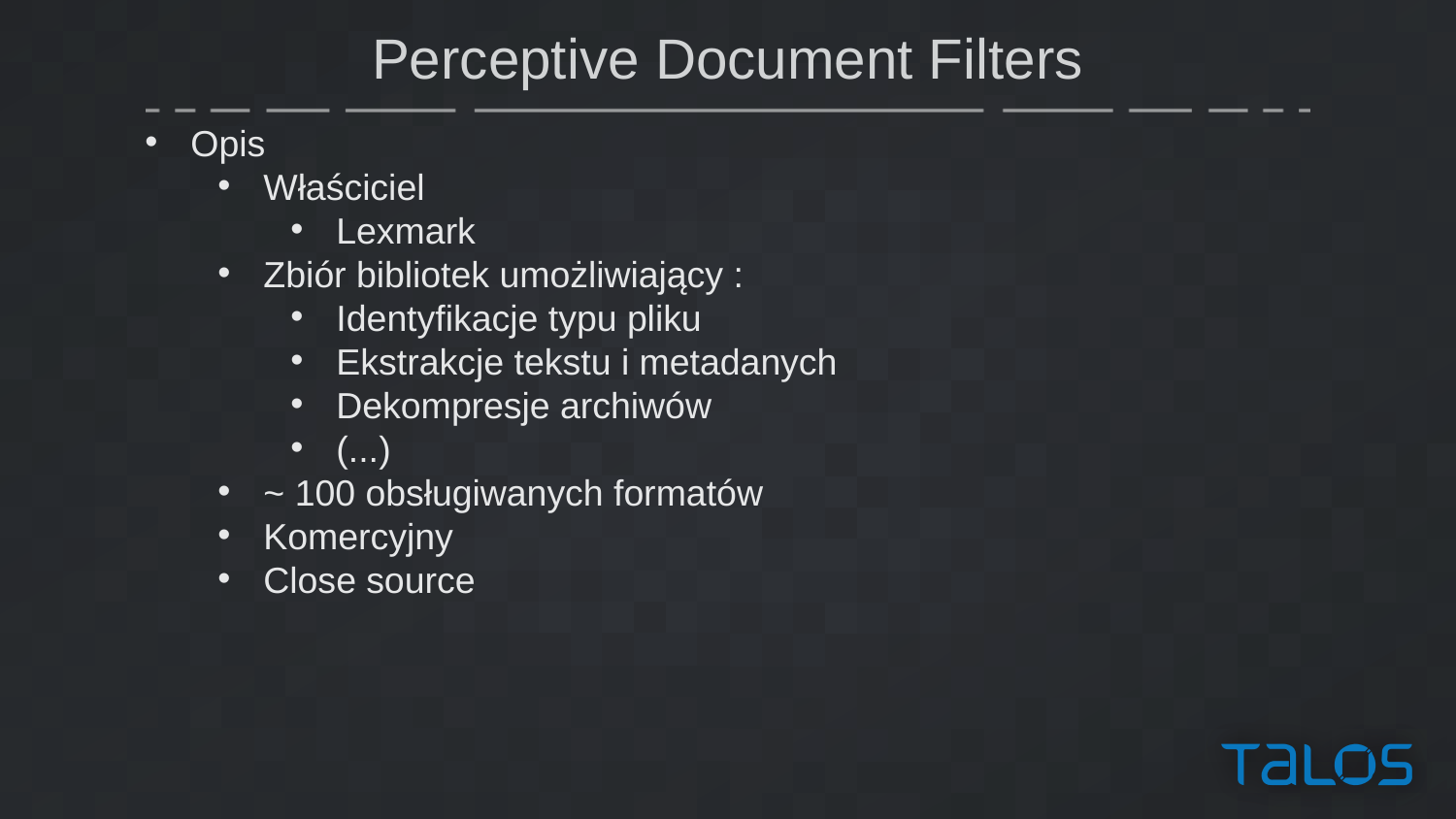

# Perceptive Document Filters
Opis
Właściciel
Lexmark
Zbiór bibliotek umożliwiający :
Identyfikacje typu pliku
Ekstrakcje tekstu i metadanych
Dekompresje archiwów
(...)
~ 100 obsługiwanych formatów
Komercyjny
Close source